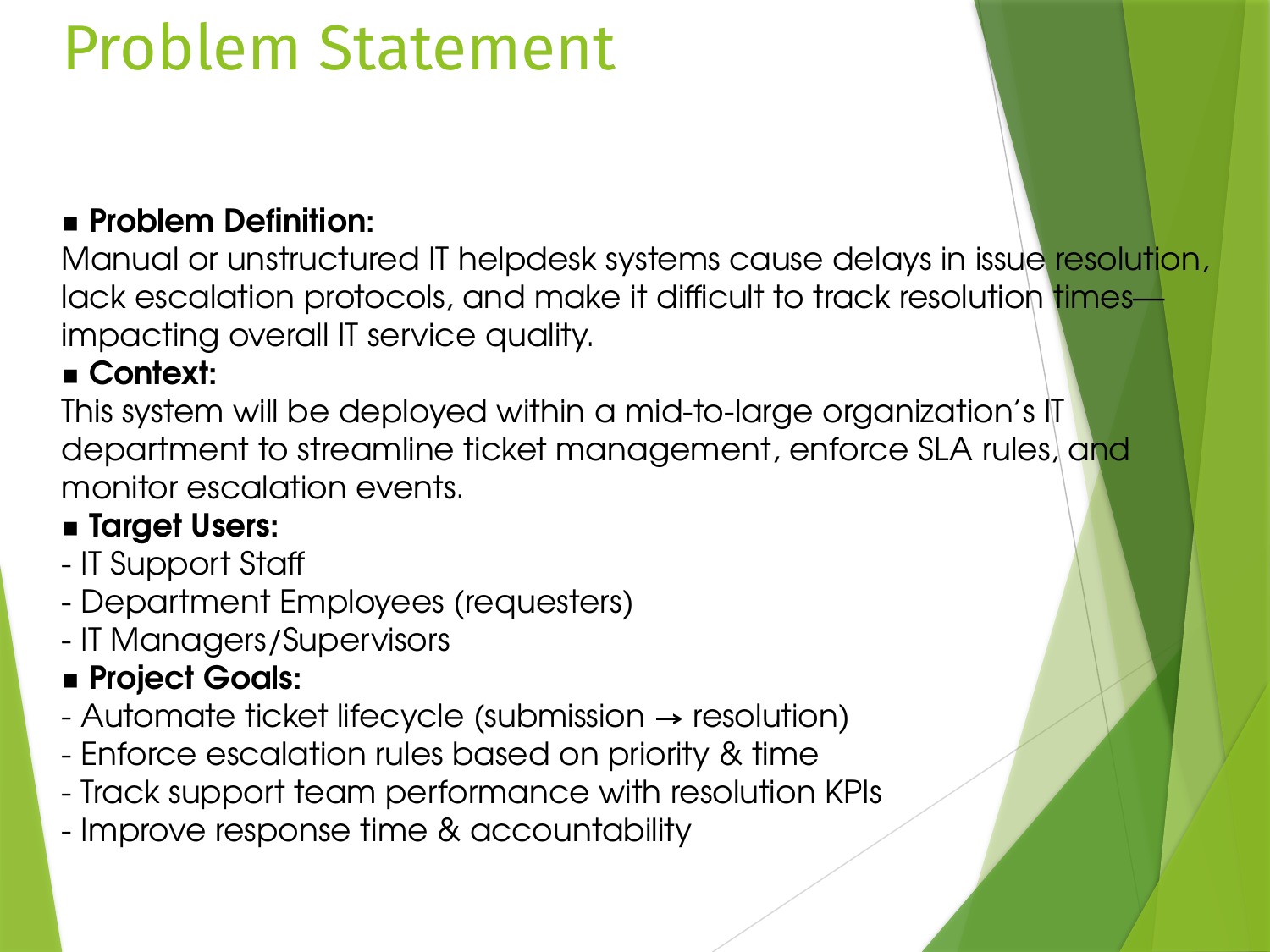

# Problem Statement
▪ Problem Definition:
Manual or unstructured IT helpdesk systems cause delays in issue resolution, lack escalation protocols, and make it difficult to track resolution times—impacting overall IT service quality.
▪ Context:
This system will be deployed within a mid-to-large organization’s IT department to streamline ticket management, enforce SLA rules, and monitor escalation events.
▪ Target Users:
- IT Support Staff
- Department Employees (requesters)
- IT Managers/Supervisors
▪ Project Goals:
- Automate ticket lifecycle (submission → resolution)
- Enforce escalation rules based on priority & time
- Track support team performance with resolution KPIs
- Improve response time & accountability